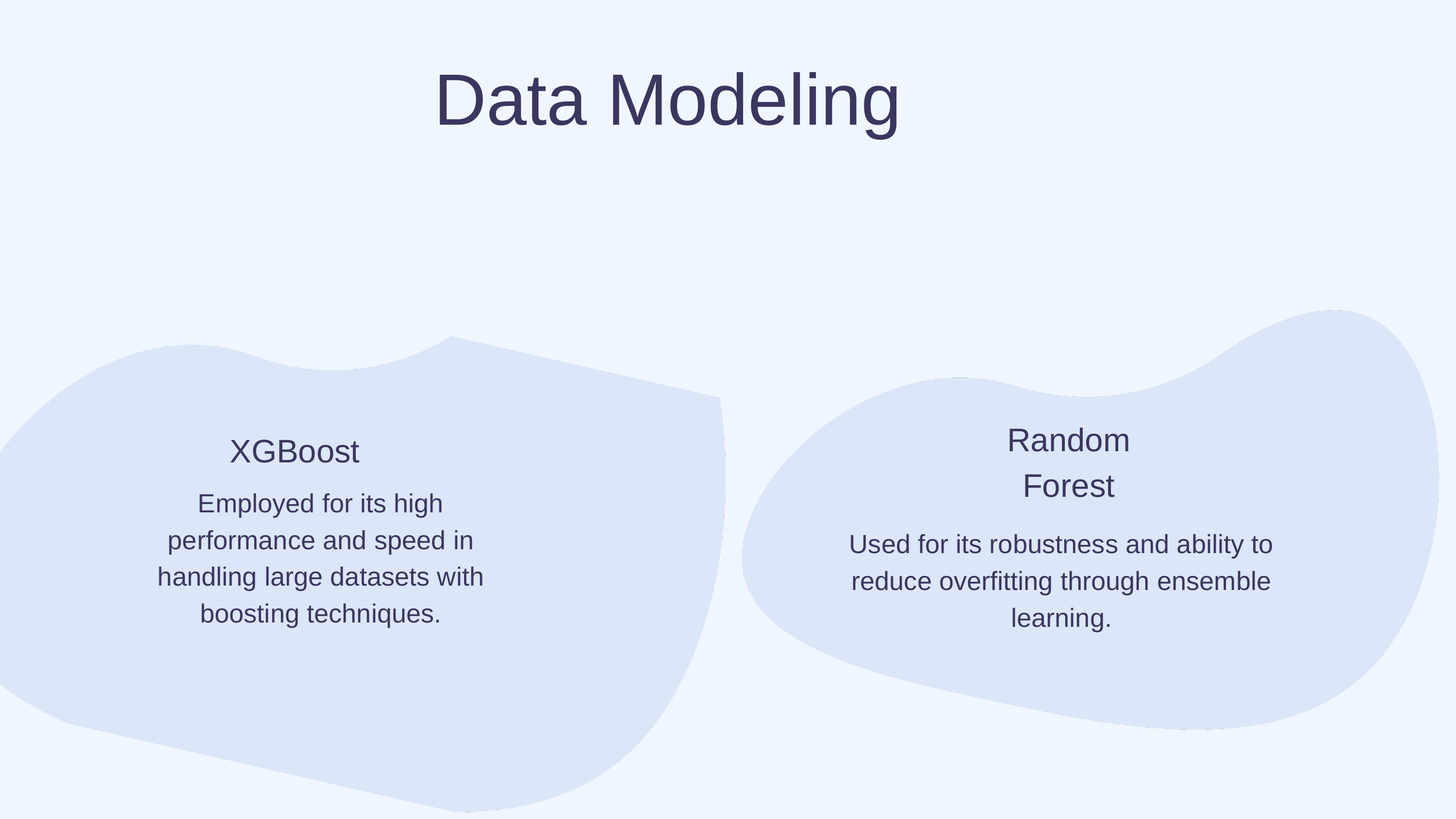

Data Modeling

Random
Forest
Used for its robustness and ability to reduce overfitting through ensemble learning.

XGBoost
Employed for its high performance and speed in handling large datasets with boosting techniques.